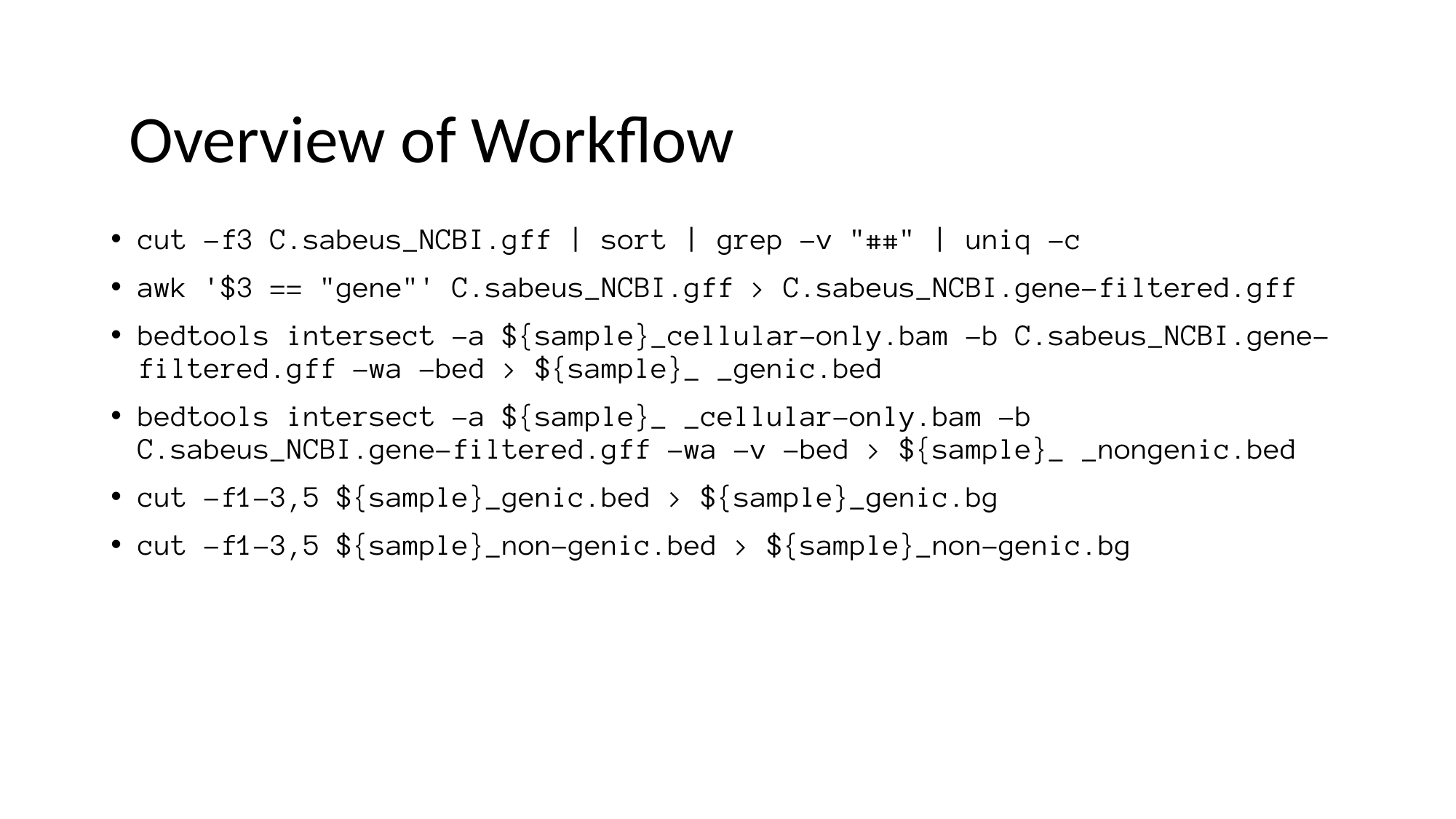

Overview of Workflow
cut -f3 C.sabeus_NCBI.gff | sort | grep -v "##" | uniq -c
awk '$3 == "gene"' C.sabeus_NCBI.gff > C.sabeus_NCBI.gene-filtered.gff
bedtools intersect -a ${sample}_cellular-only.bam -b C.sabeus_NCBI.gene-filtered.gff -wa -bed > ${sample}_ _genic.bed
bedtools intersect -a ${sample}_ _cellular-only.bam -b C.sabeus_NCBI.gene-filtered.gff -wa -v -bed > ${sample}_ _nongenic.bed
cut -f1-3,5 ${sample}_genic.bed > ${sample}_genic.bg
cut -f1-3,5 ${sample}_non-genic.bed > ${sample}_non-genic.bg